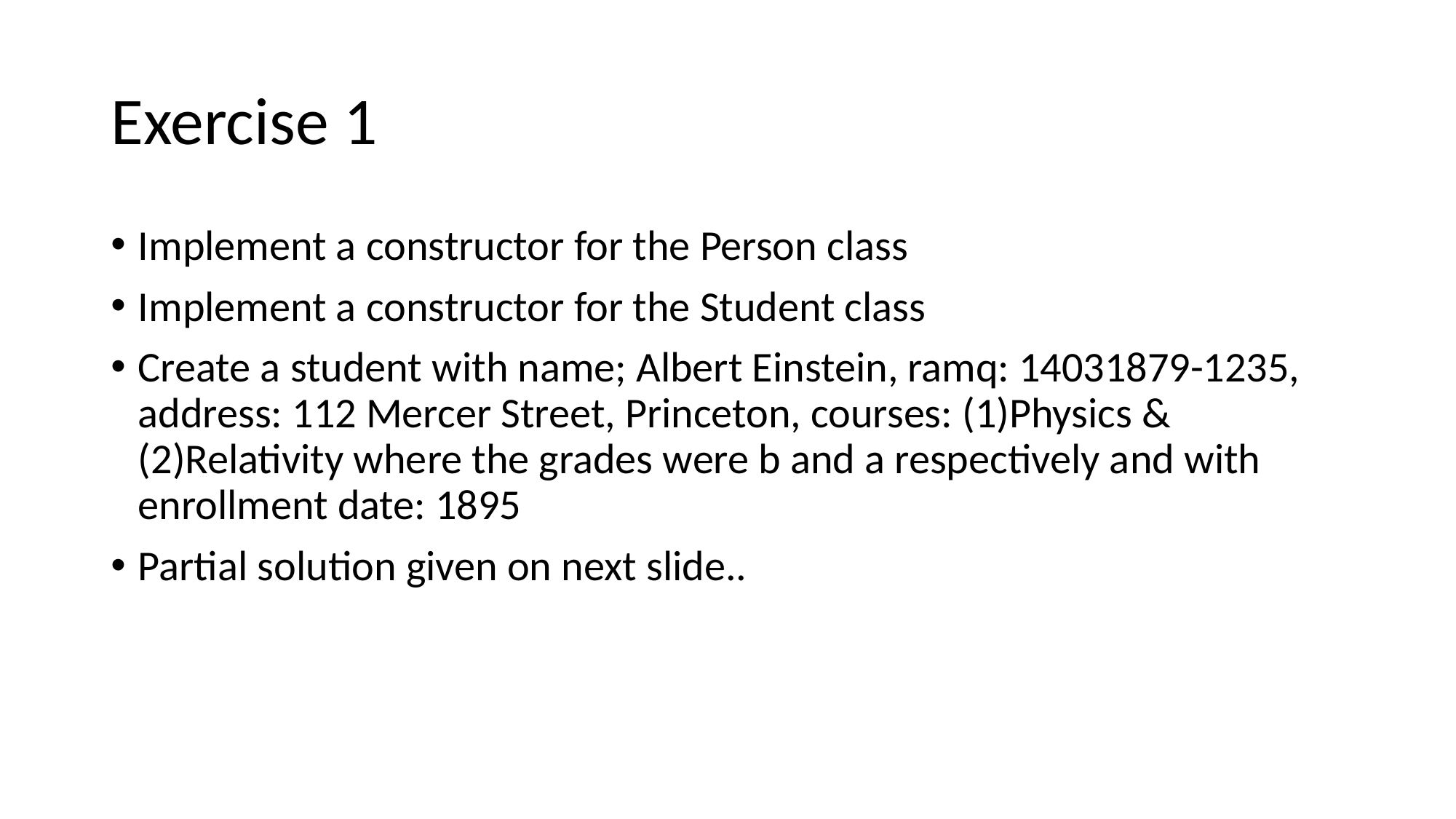

# Exercise 1
Implement a constructor for the Person class
Implement a constructor for the Student class
Create a student with name; Albert Einstein, ramq: 14031879-1235, address: 112 Mercer Street, Princeton, courses: (1)Physics & (2)Relativity where the grades were b and a respectively and with enrollment date: 1895
Partial solution given on next slide..